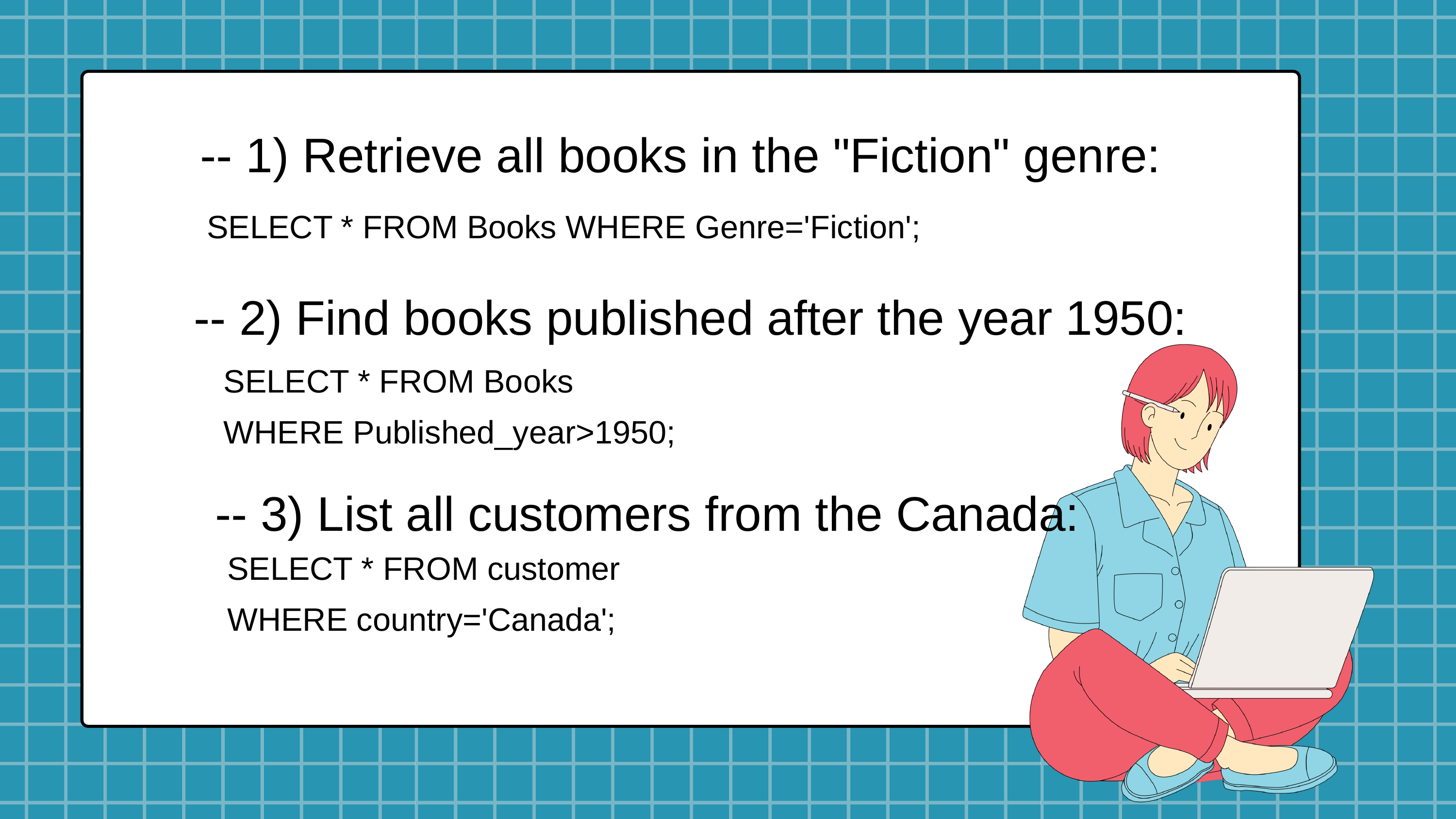

-- 1) Retrieve all books in the "Fiction" genre:
SELECT * FROM Books WHERE Genre='Fiction';
-- 2) Find books published after the year 1950:

SELECT * FROM Books
WHERE Published_year>1950;
-- 3) List all customers from the Canada:
SELECT * FROM customer
WHERE country='Canada';